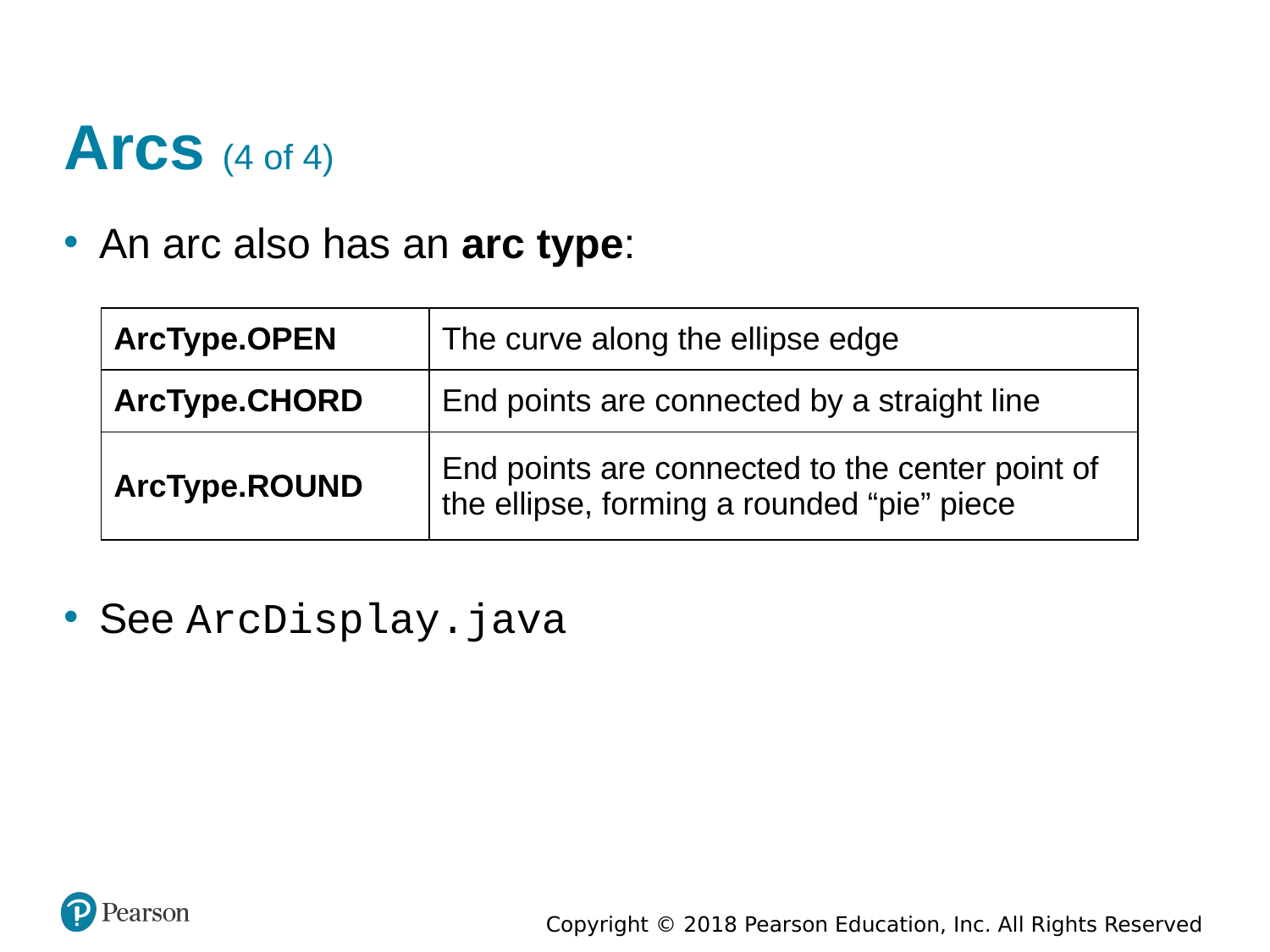

# Arcs (4 of 4)
An arc also has an arc type:
| ArcType.OPEN | The curve along the ellipse edge |
| --- | --- |
| ArcType.CHORD | End points are connected by a straight line |
| ArcType.ROUND | End points are connected to the center point of the ellipse, forming a rounded “pie” piece |
See ArcDisplay.java